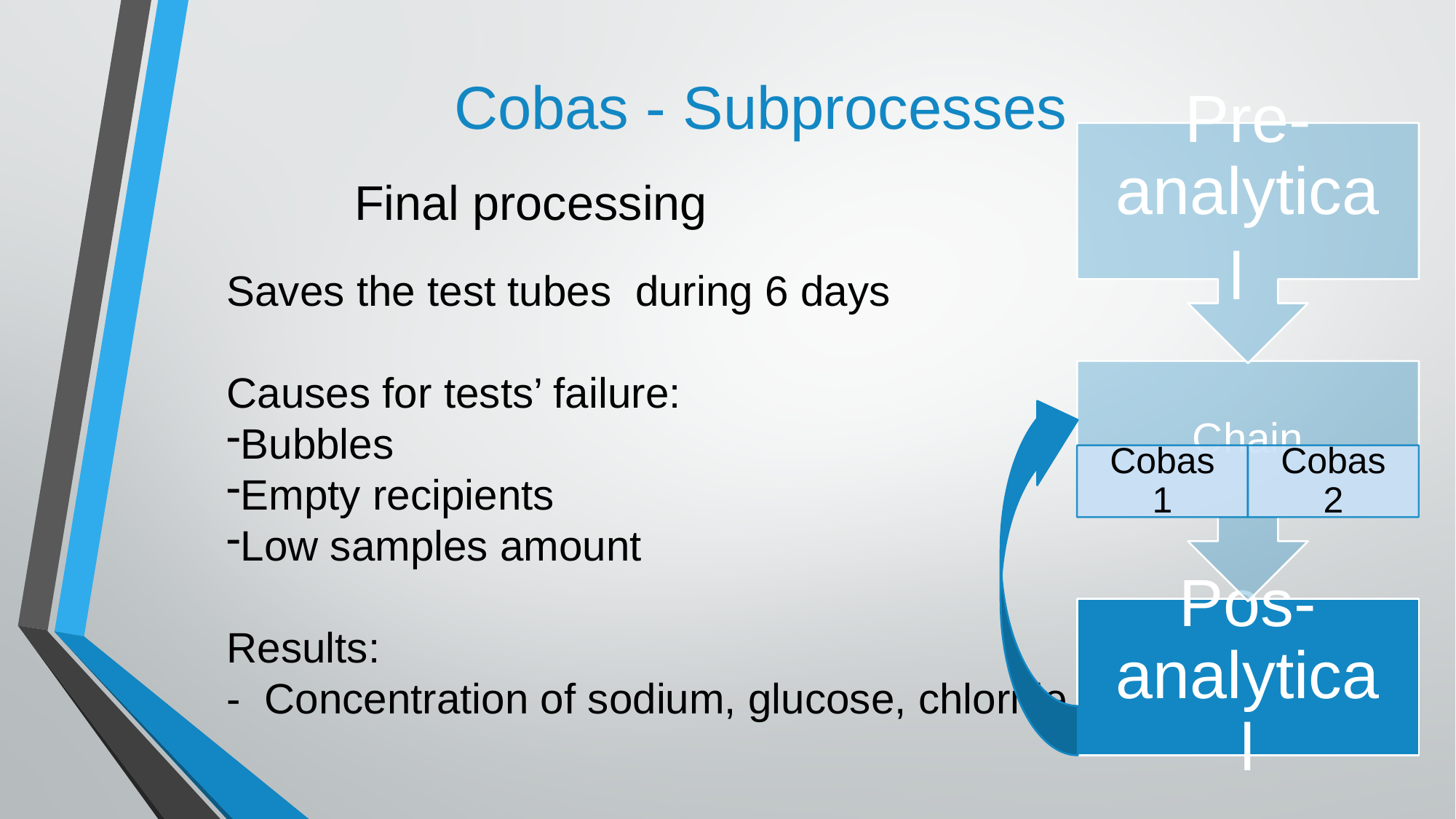

Cobas - Subprocesses
Pos-analytical
Chain
Cobas 1
Cobas 2
Pre-analytical

Final processing
Saves the test tubes  during 6 days

Causes for tests’ failure:
Bubbles
Empty recipients
Low samples amount

Results:
-  Concentration of sodium, glucose, chloride